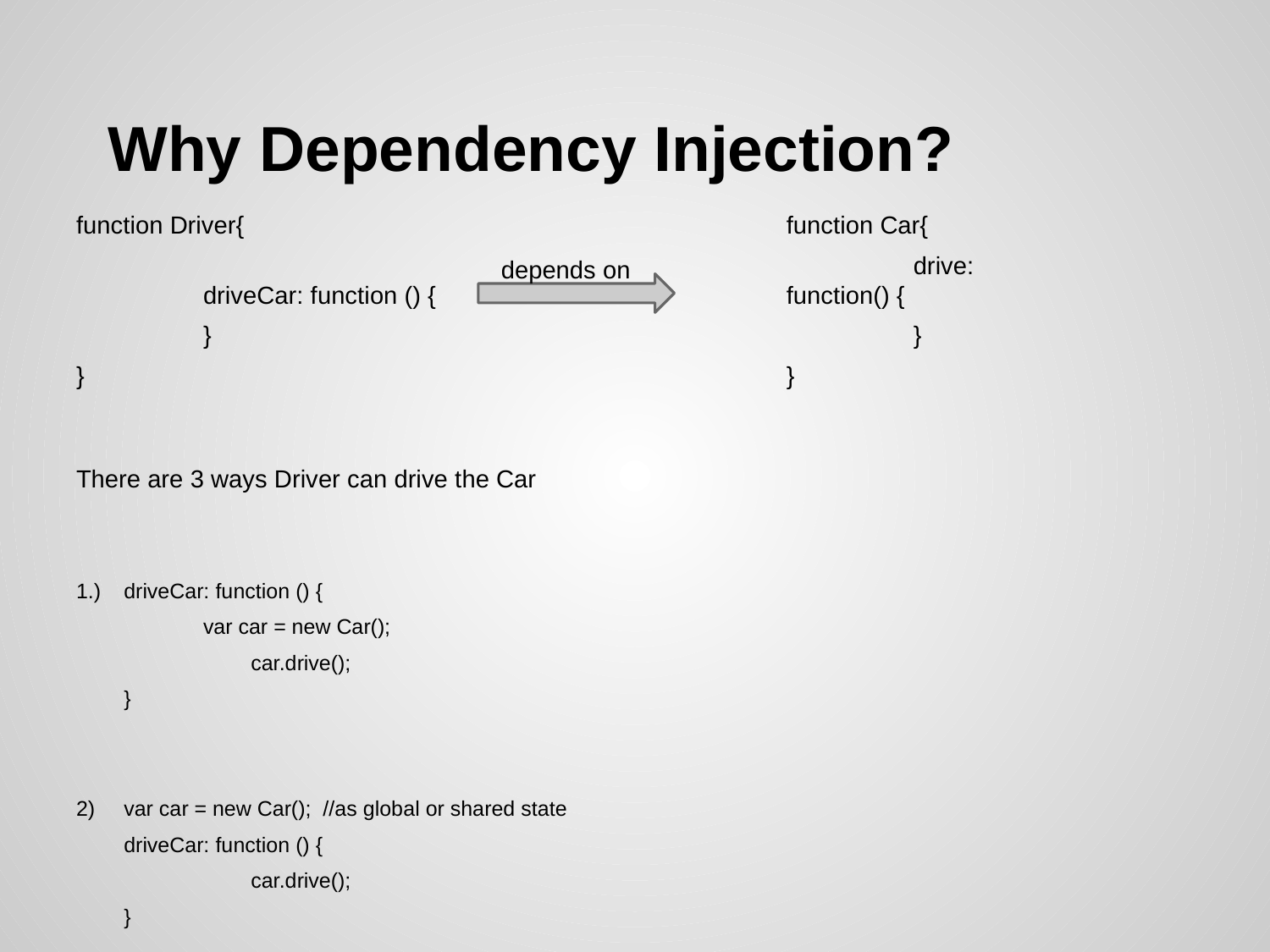

# Why Dependency Injection?
function Driver{
	driveCar: function () {
	}
}

function Car{
	drive: function() {
	}
}

There are 3 ways Driver can drive the Car

1.) 	driveCar: function () {
var car = new Car();
		car.drive();
	}

2) 	var car = new Car();  //as global or shared state
	driveCar: function () {
		car.drive();
	}

3.) 	driveCar: function (car) {	//dependency injected to the driver
		car.drive();
	 }

depends on